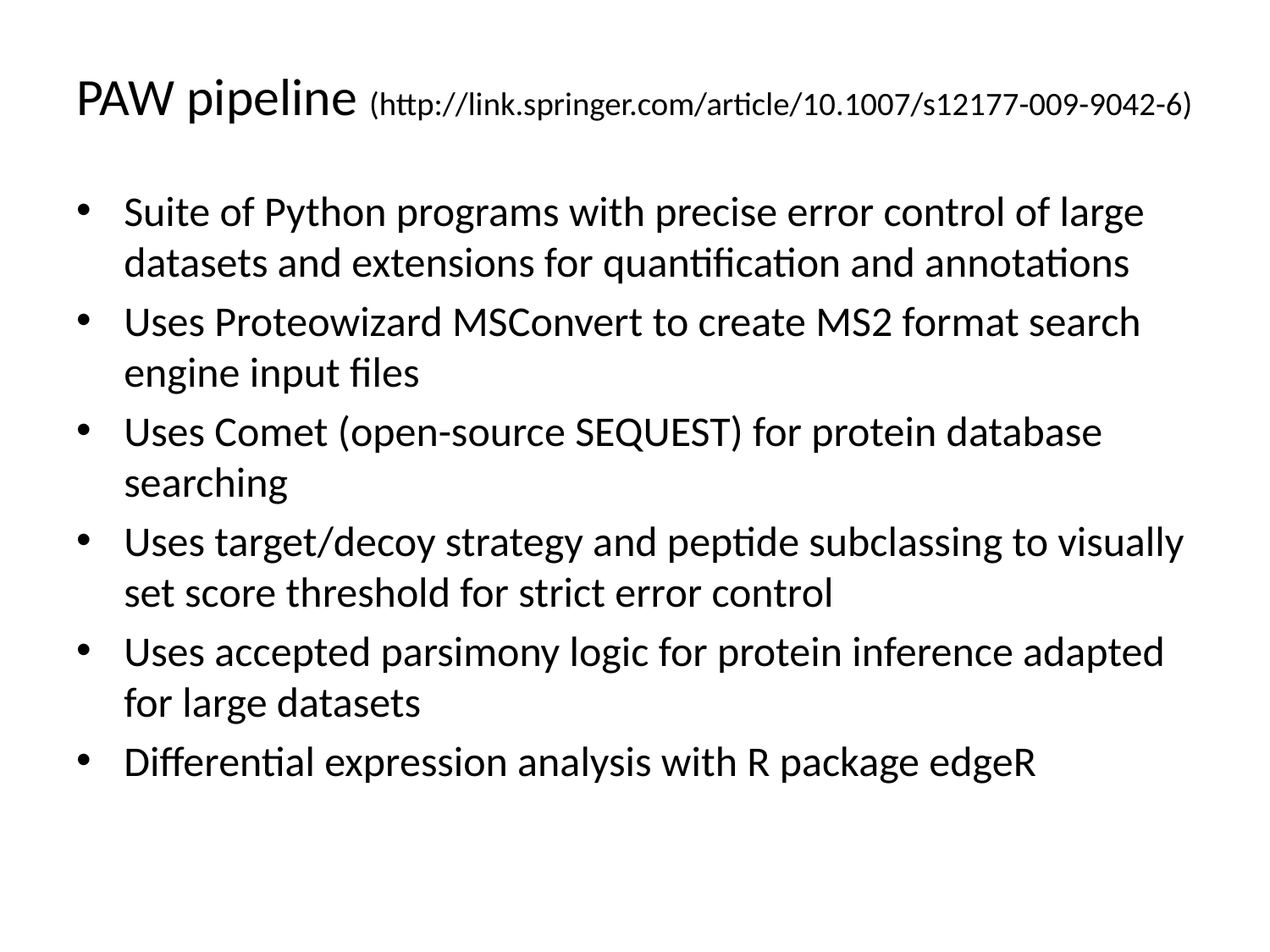

# PAW pipeline (http://link.springer.com/article/10.1007/s12177-009-9042-6)
Suite of Python programs with precise error control of large datasets and extensions for quantification and annotations
Uses Proteowizard MSConvert to create MS2 format search engine input files
Uses Comet (open-source SEQUEST) for protein database searching
Uses target/decoy strategy and peptide subclassing to visually set score threshold for strict error control
Uses accepted parsimony logic for protein inference adapted for large datasets
Differential expression analysis with R package edgeR